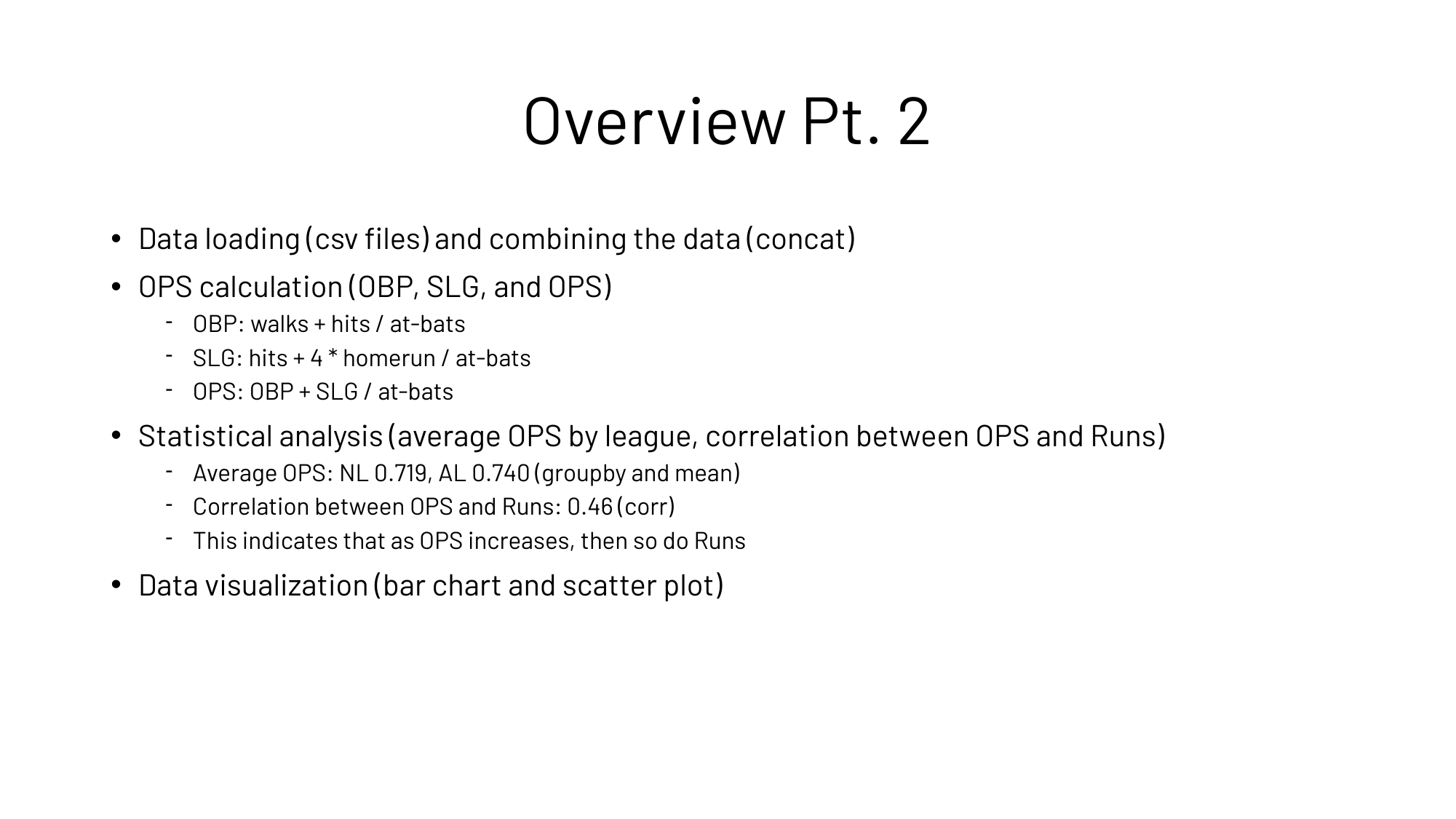

# Overview Pt. 2
Data loading (csv files) and combining the data (concat)
OPS calculation (OBP, SLG, and OPS)
OBP: walks + hits / at-bats
SLG: hits + 4 * homerun / at-bats
OPS: OBP + SLG / at-bats
Statistical analysis (average OPS by league, correlation between OPS and Runs)
Average OPS: NL 0.719, AL 0.740 (groupby and mean)
Correlation between OPS and Runs: 0.46 (corr)
This indicates that as OPS increases, then so do Runs
Data visualization (bar chart and scatter plot)